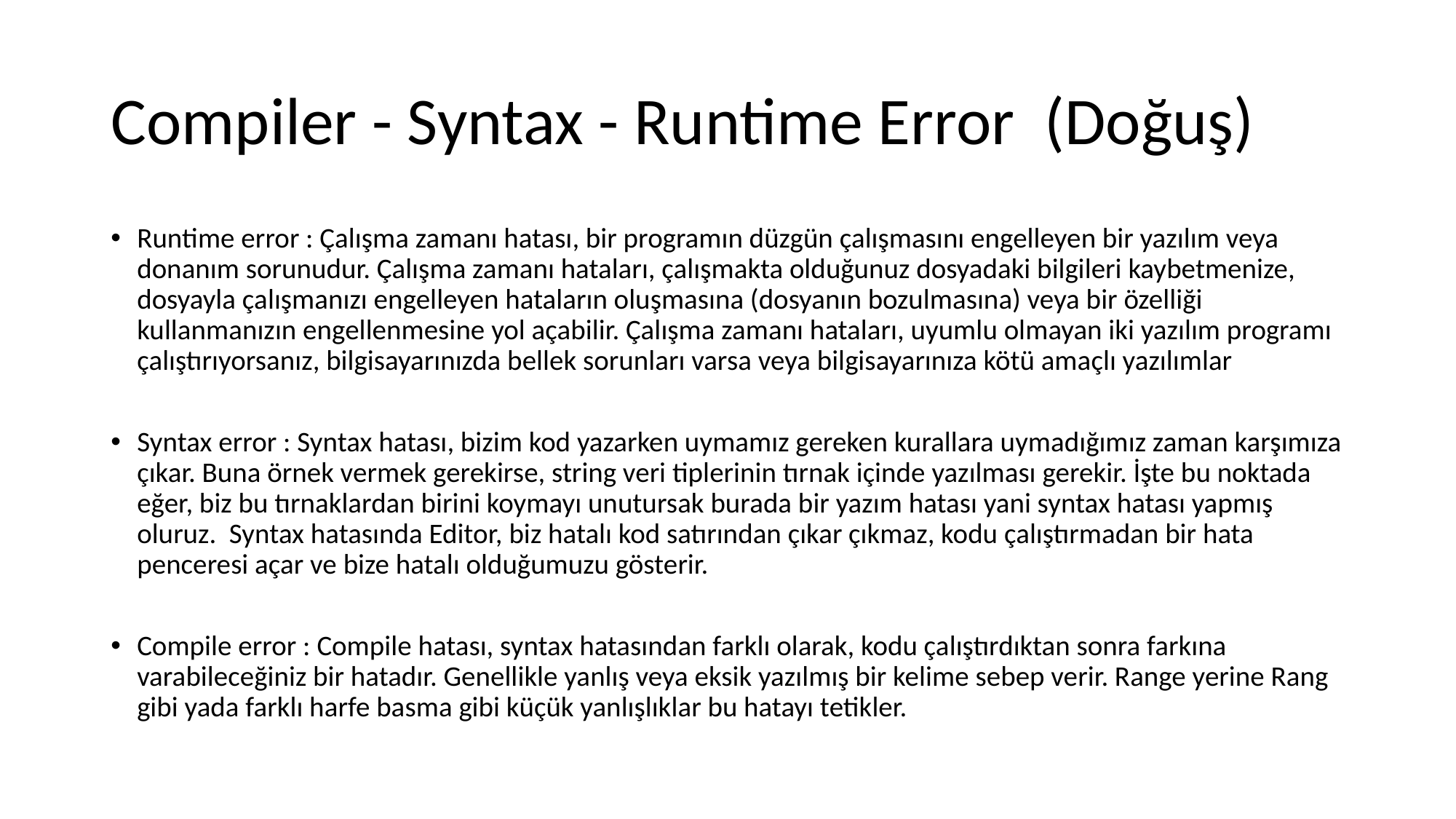

# Compiler - Syntax - Runtime Error  (Doğuş)
Runtime error : Çalışma zamanı hatası, bir programın düzgün çalışmasını engelleyen bir yazılım veya donanım sorunudur. Çalışma zamanı hataları, çalışmakta olduğunuz dosyadaki bilgileri kaybetmenize, dosyayla çalışmanızı engelleyen hataların oluşmasına (dosyanın bozulmasına) veya bir özelliği kullanmanızın engellenmesine yol açabilir. Çalışma zamanı hataları, uyumlu olmayan iki yazılım programı çalıştırıyorsanız, bilgisayarınızda bellek sorunları varsa veya bilgisayarınıza kötü amaçlı yazılımlar

Syntax error : Syntax hatası, bizim kod yazarken uymamız gereken kurallara uymadığımız zaman karşımıza çıkar. Buna örnek vermek gerekirse, string veri tiplerinin tırnak içinde yazılması gerekir. İşte bu noktada eğer, biz bu tırnaklardan birini koymayı unutursak burada bir yazım hatası yani syntax hatası yapmış oluruz.  Syntax hatasında Editor, biz hatalı kod satırından çıkar çıkmaz, kodu çalıştırmadan bir hata penceresi açar ve bize hatalı olduğumuzu gösterir.

Compile error : Compile hatası, syntax hatasından farklı olarak, kodu çalıştırdıktan sonra farkına varabileceğiniz bir hatadır. Genellikle yanlış veya eksik yazılmış bir kelime sebep verir. Range yerine Rang gibi yada farklı harfe basma gibi küçük yanlışlıklar bu hatayı tetikler.